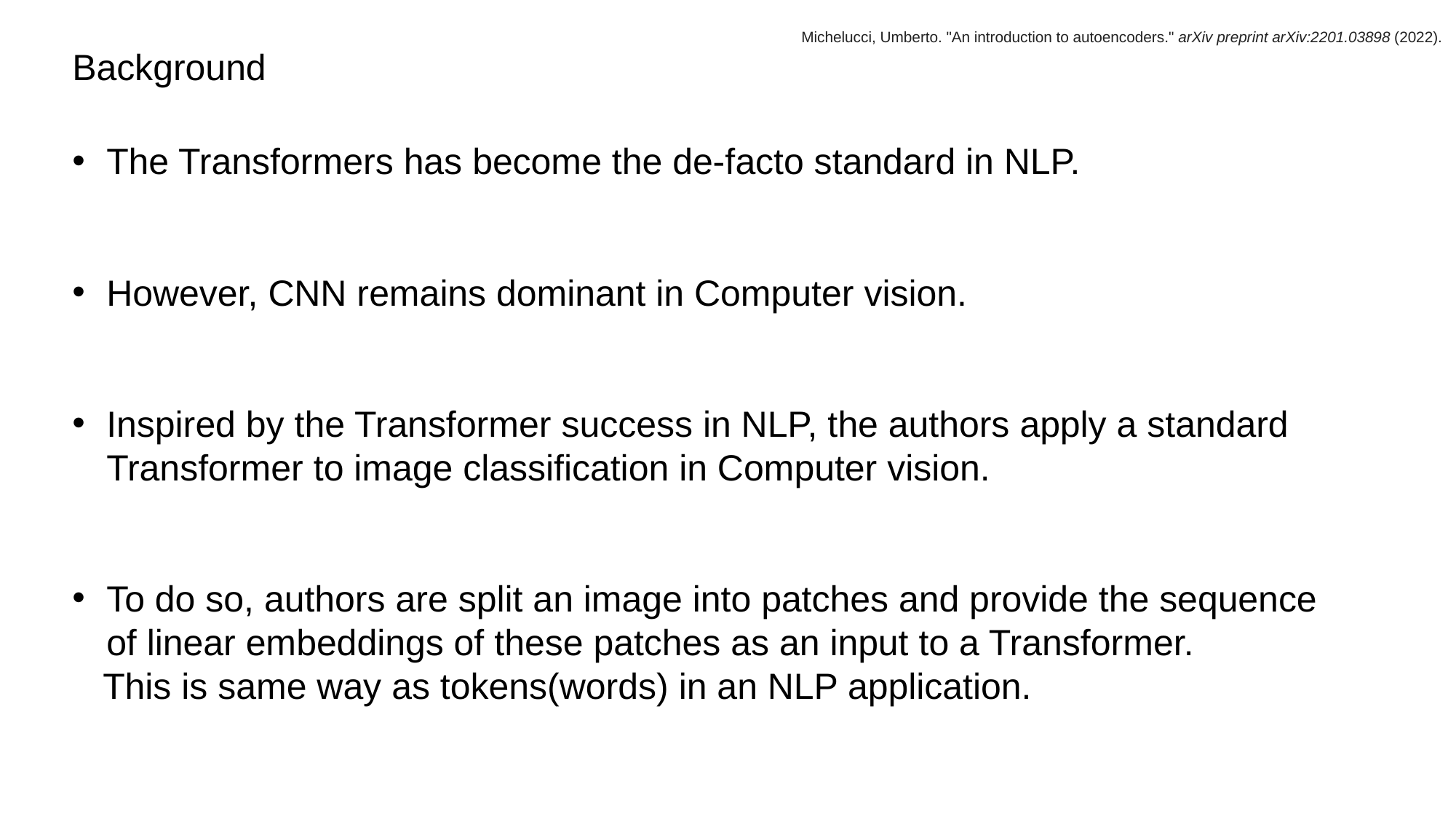

Michelucci, Umberto. "An introduction to autoencoders." arXiv preprint arXiv:2201.03898 (2022).
Background
The Transformers has become the de-facto standard in NLP.

However, CNN remains dominant in Computer vision.

Inspired by the Transformer success in NLP, the authors apply a standard Transformer to image classification in Computer vision.

To do so, authors are split an image into patches and provide the sequence of linear embeddings of these patches as an input to a Transformer.
   This is same way as tokens(words) in an NLP application.